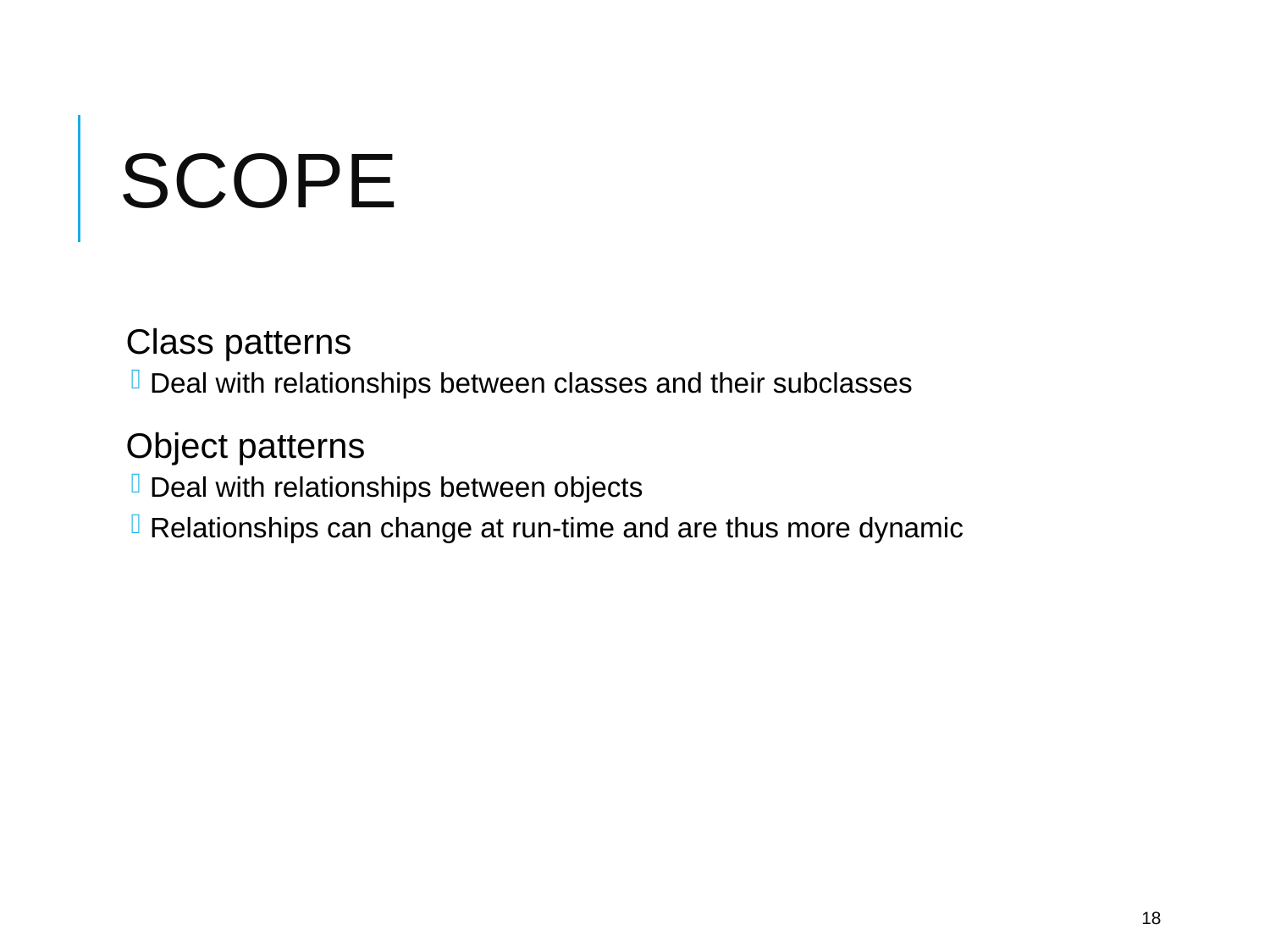

# Scope
Class patterns
Deal with relationships between classes and their subclasses
Object patterns
Deal with relationships between objects
Relationships can change at run-time and are thus more dynamic

18